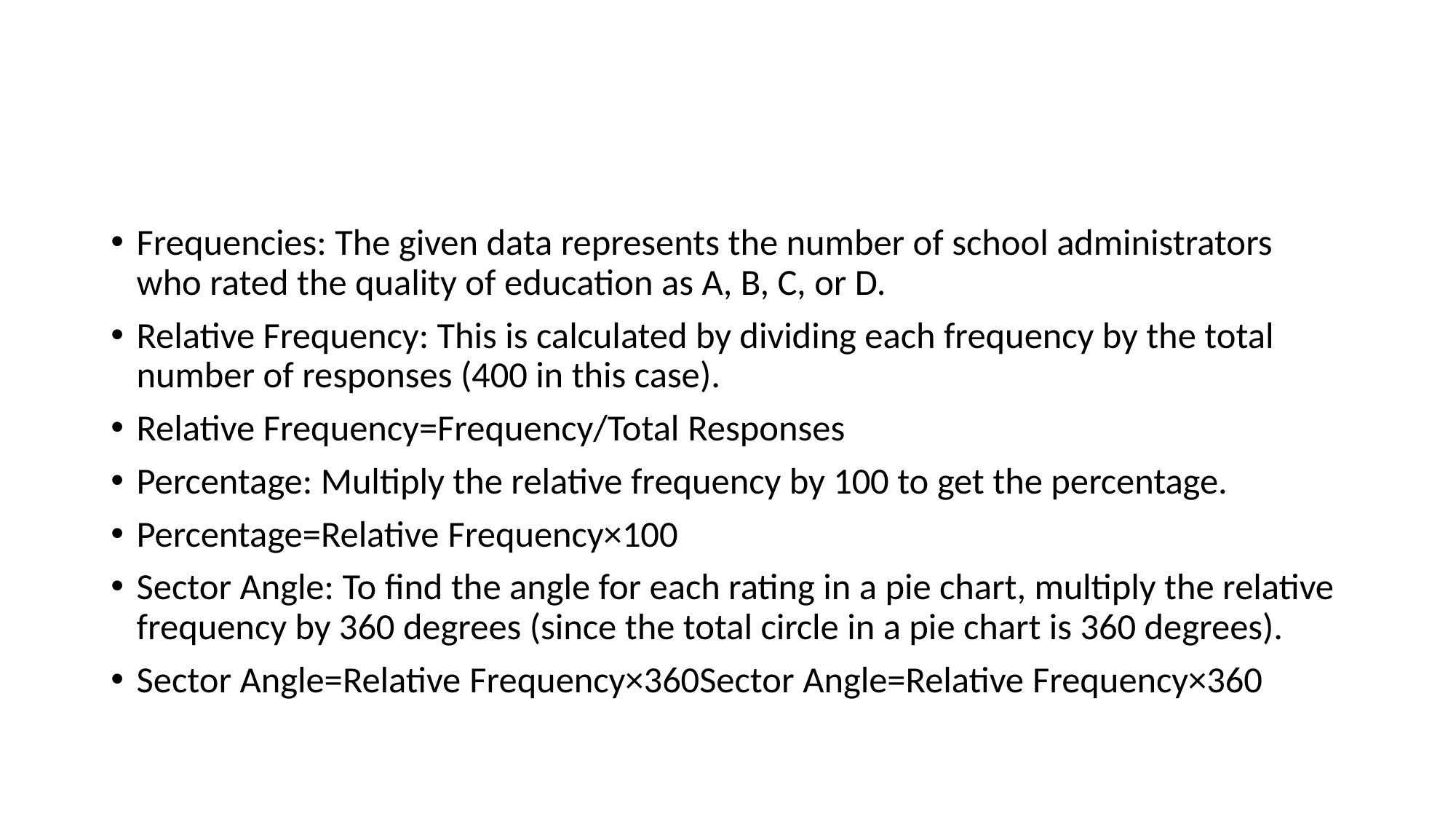

#
Frequencies: The given data represents the number of school administrators who rated the quality of education as A, B, C, or D.
Relative Frequency: This is calculated by dividing each frequency by the total number of responses (400 in this case).
Relative Frequency=Frequency/Total Responses
Percentage: Multiply the relative frequency by 100 to get the percentage.
Percentage=Relative Frequency×100
Sector Angle: To find the angle for each rating in a pie chart, multiply the relative frequency by 360 degrees (since the total circle in a pie chart is 360 degrees).
Sector Angle=Relative Frequency×360Sector Angle=Relative Frequency×360